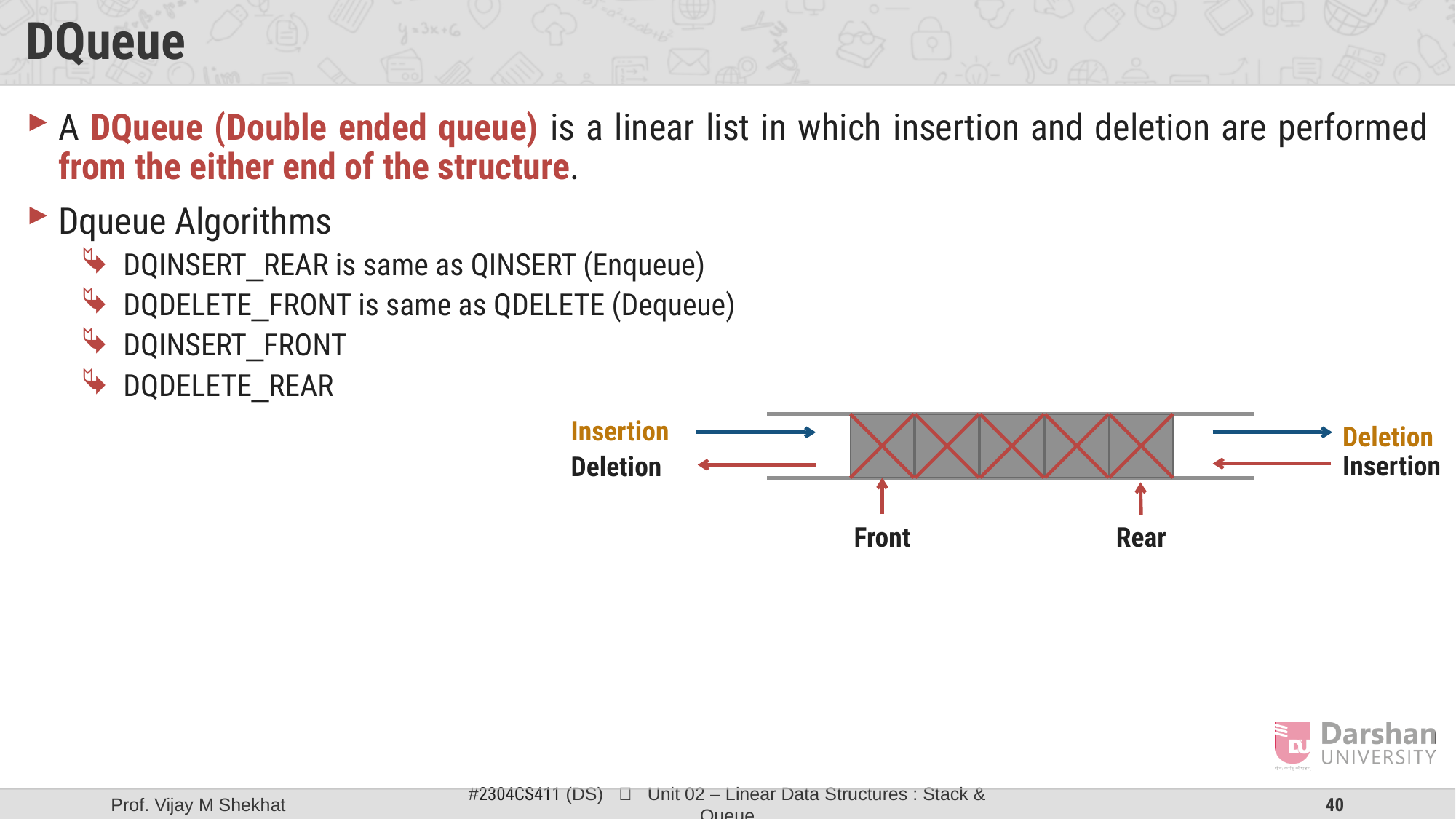

# DQueue
A DQueue (Double ended queue) is a linear list in which insertion and deletion are performed from the either end of the structure.
Dqueue Algorithms
DQINSERT_REAR is same as QINSERT (Enqueue)
DQDELETE_FRONT is same as QDELETE (Dequeue)
DQINSERT_FRONT
DQDELETE_REAR

Insertion

Deletion
Insertion
Deletion
Front
Rear